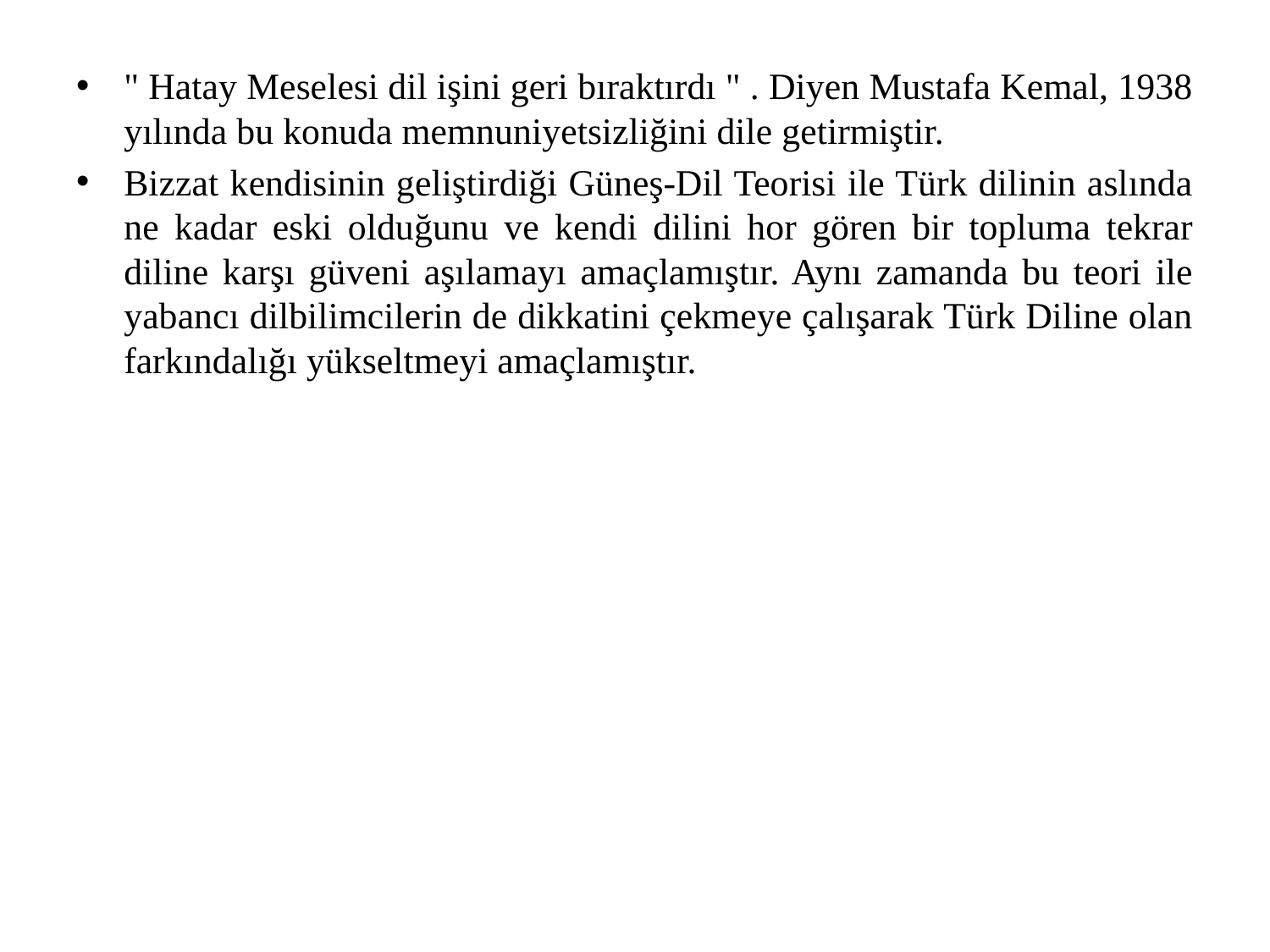

" Hatay Meselesi dil işini geri bıraktırdı " . Diyen Mustafa Kemal, 1938 yılında bu konuda memnuniyetsizliğini dile getirmiştir.
Bizzat kendisinin geliştirdiği Güneş-Dil Teorisi ile Türk dilinin aslında ne kadar eski olduğunu ve kendi dilini hor gören bir topluma tekrar diline karşı güveni aşılamayı amaçlamıştır. Aynı zamanda bu teori ile yabancı dilbilimcilerin de dikkatini çekmeye çalışarak Türk Diline olan farkındalığı yükseltmeyi amaçlamıştır.